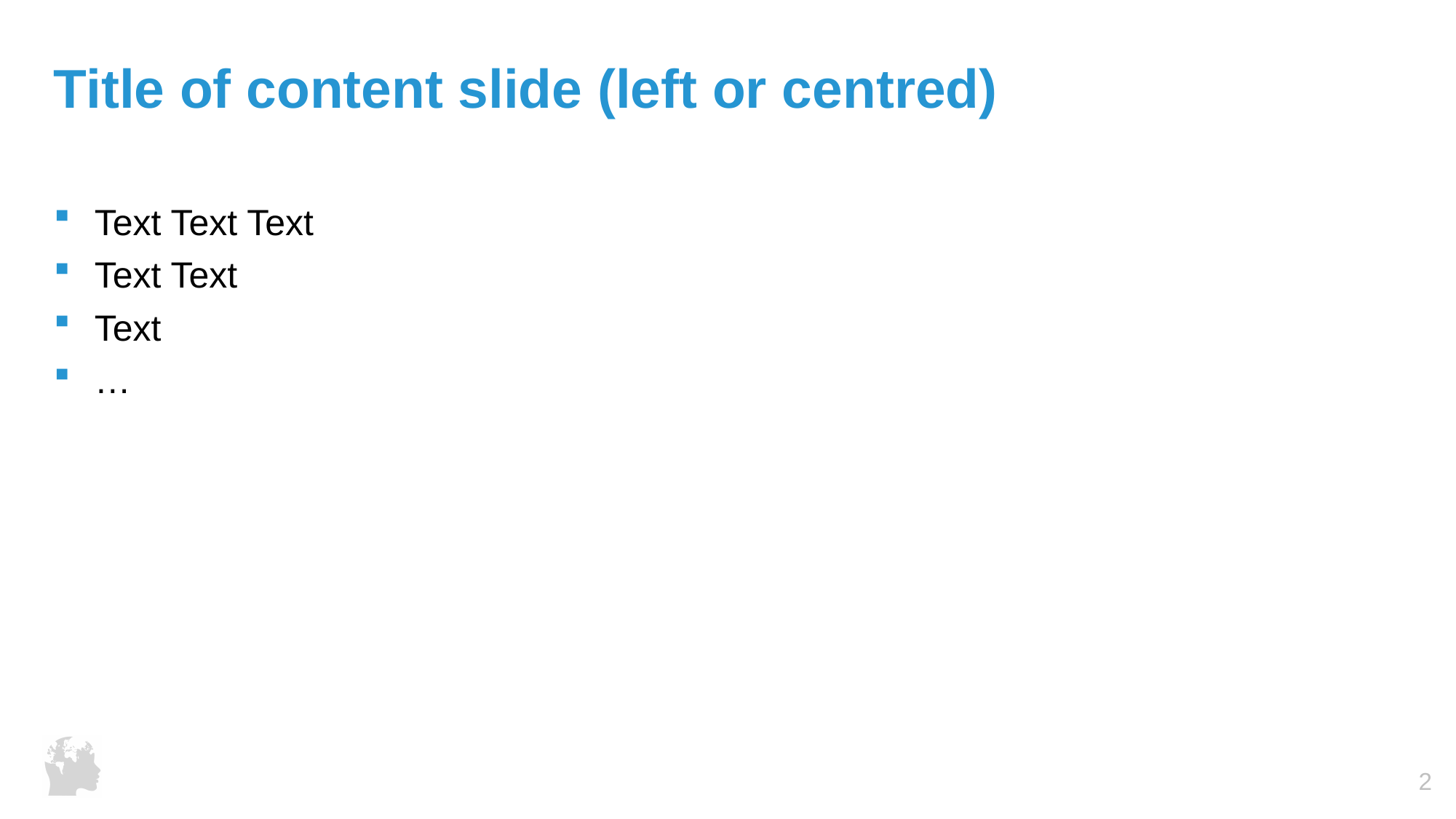

# Title of content slide (left or centred)
Text Text Text
Text Text
Text
…
| 2 |
| --- |